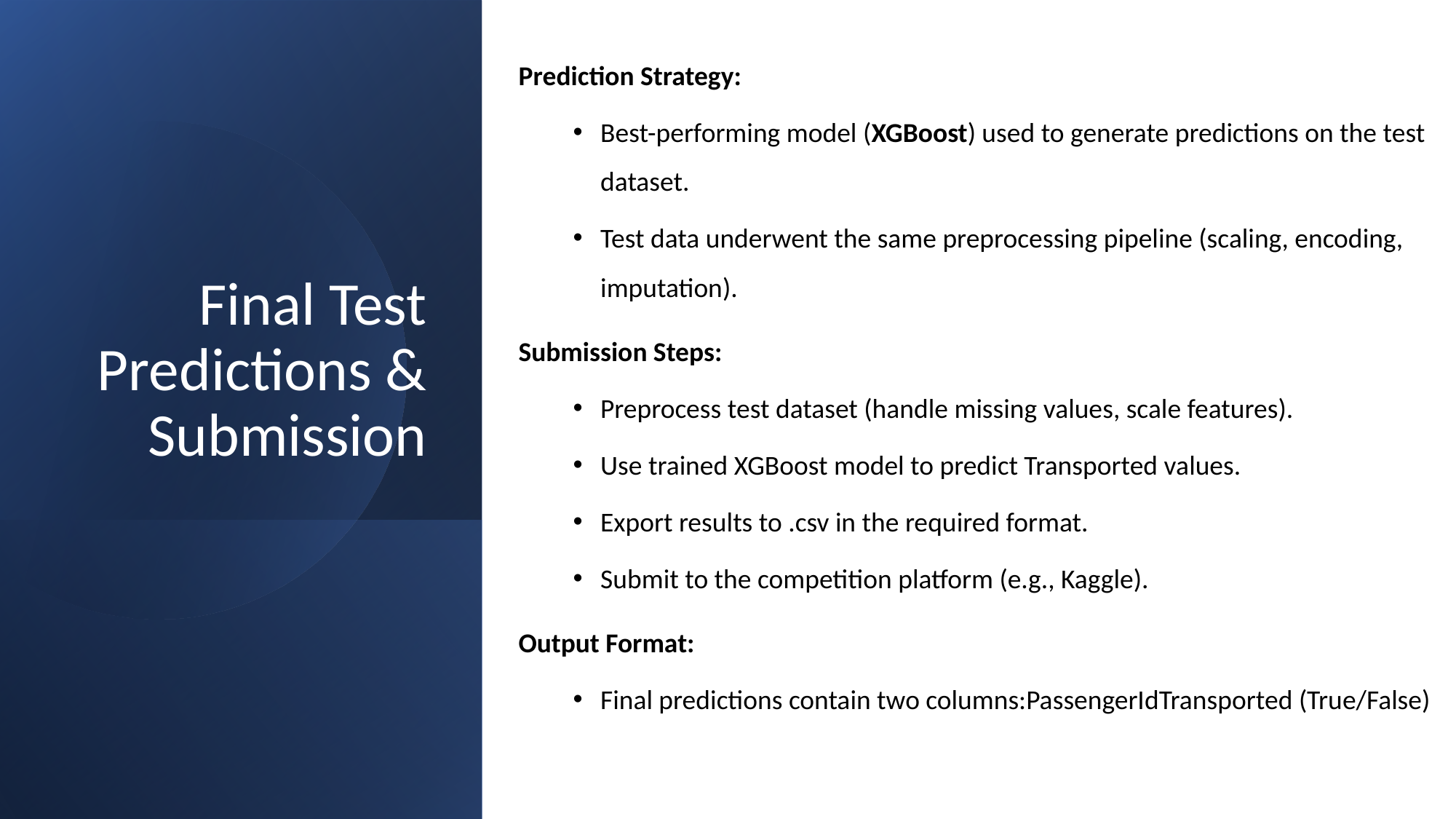

Prediction Strategy:
Best-performing model (XGBoost) used to generate predictions on the test dataset.
Test data underwent the same preprocessing pipeline (scaling, encoding, imputation).
Submission Steps:
Preprocess test dataset (handle missing values, scale features).
Use trained XGBoost model to predict Transported values.
Export results to .csv in the required format.
Submit to the competition platform (e.g., Kaggle).
Output Format:
Final predictions contain two columns:PassengerIdTransported (True/False)

# Final Test Predictions & Submission